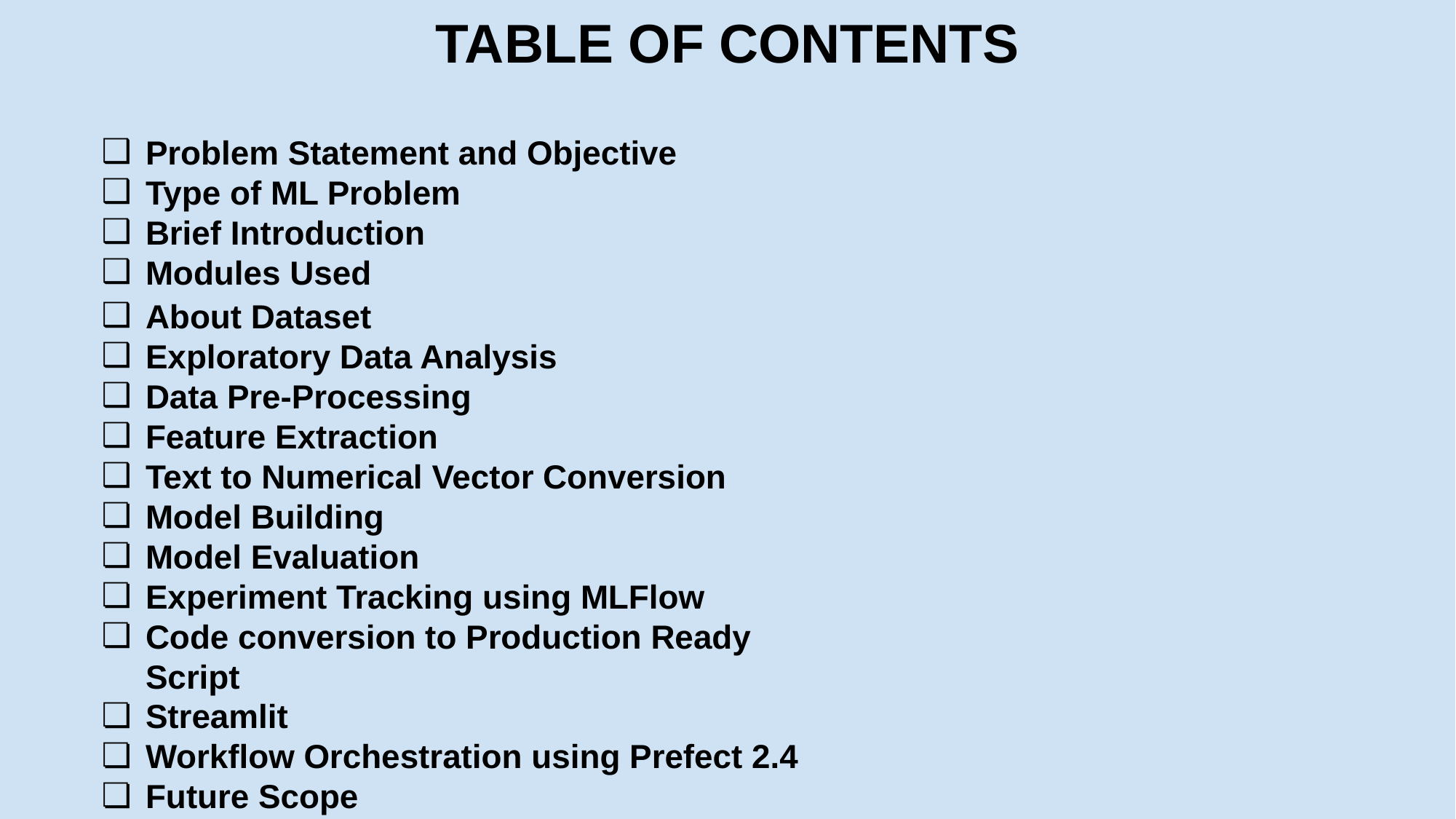

TABLE OF CONTENTS
Problem Statement and Objective
Type of ML Problem
Brief Introduction
Modules Used

About Dataset
Exploratory Data Analysis
Data Pre-Processing
Feature Extraction
Text to Numerical Vector Conversion
Model Building
Model Evaluation
Experiment Tracking using MLFlow
Code conversion to Production Ready Script
Streamlit
Workflow Orchestration using Prefect 2.4
Future Scope